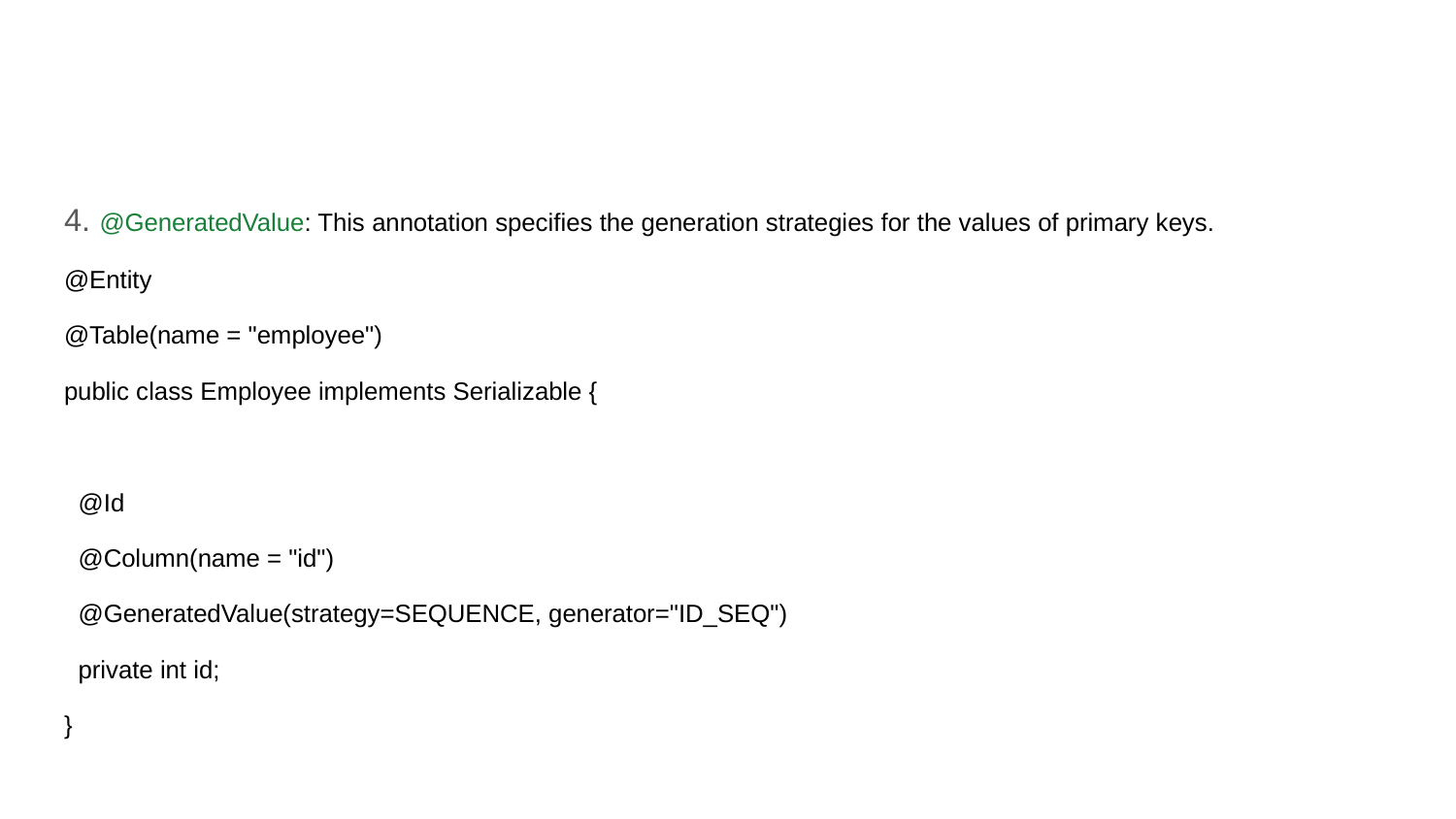

#
4. @GeneratedValue: This annotation specifies the generation strategies for the values of primary keys.
@Entity
@Table(name = "employee")
public class Employee implements Serializable {

  @Id
  @Column(name = "id")
  @GeneratedValue(strategy=SEQUENCE, generator="ID_SEQ")
  private int id;
}